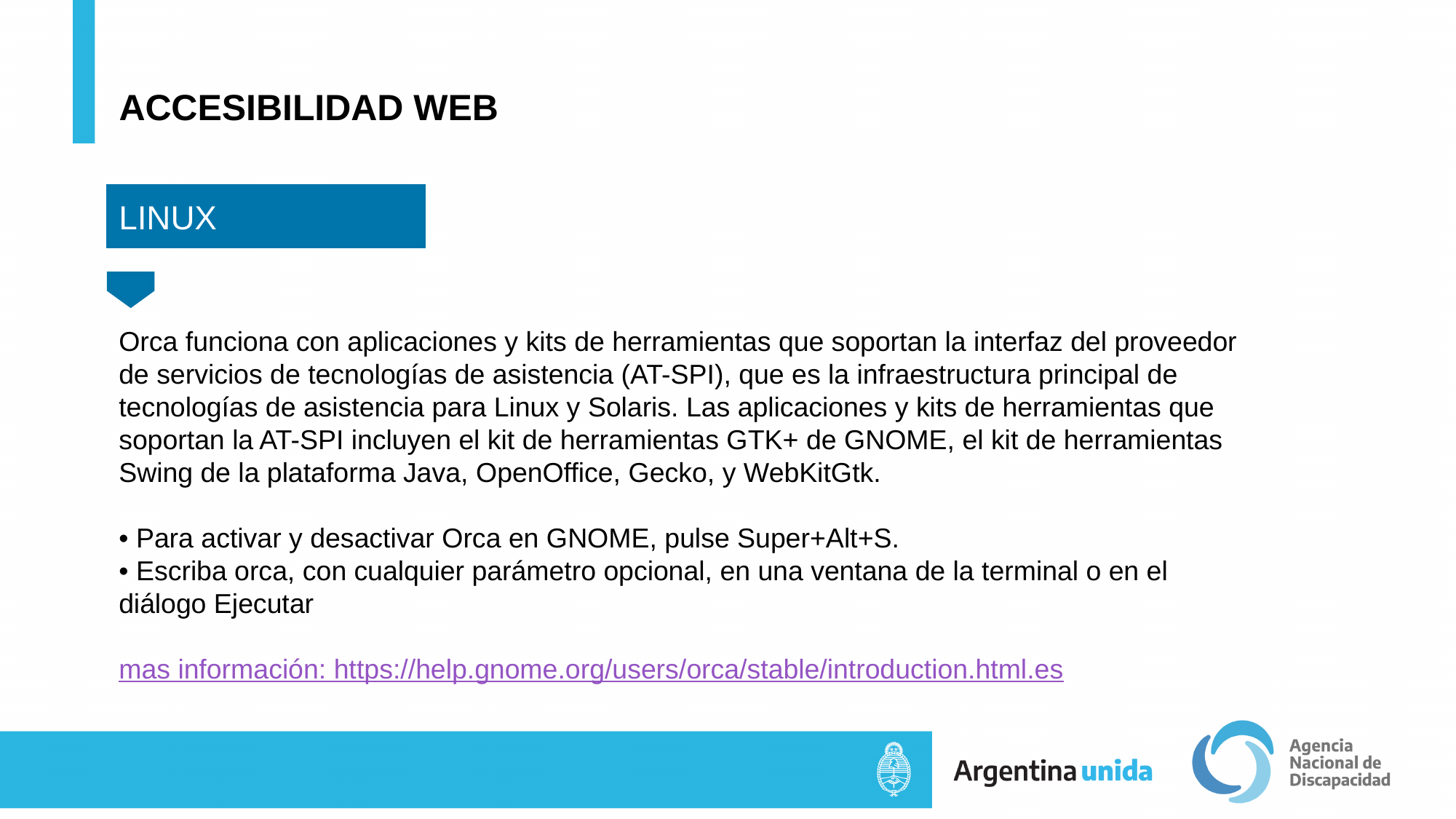

# ACCESIBILIDAD WEB
LINUX

Orca funciona con aplicaciones y kits de herramientas que soportan la interfaz del proveedor de servicios de tecnologías de asistencia (AT-SPI), que es la infraestructura principal de tecnologías de asistencia para Linux y Solaris. Las aplicaciones y kits de herramientas que soportan la AT-SPI incluyen el kit de herramientas GTK+ de GNOME, el kit de herramientas Swing de la plataforma Java, OpenOffice, Gecko, y WebKitGtk.

• Para activar y desactivar Orca en GNOME, pulse Super+Alt+S.
• Escriba orca, con cualquier parámetro opcional, en una ventana de la terminal o en el diálogo Ejecutar

mas información: https://help.gnome.org/users/orca/stable/introduction.html.es